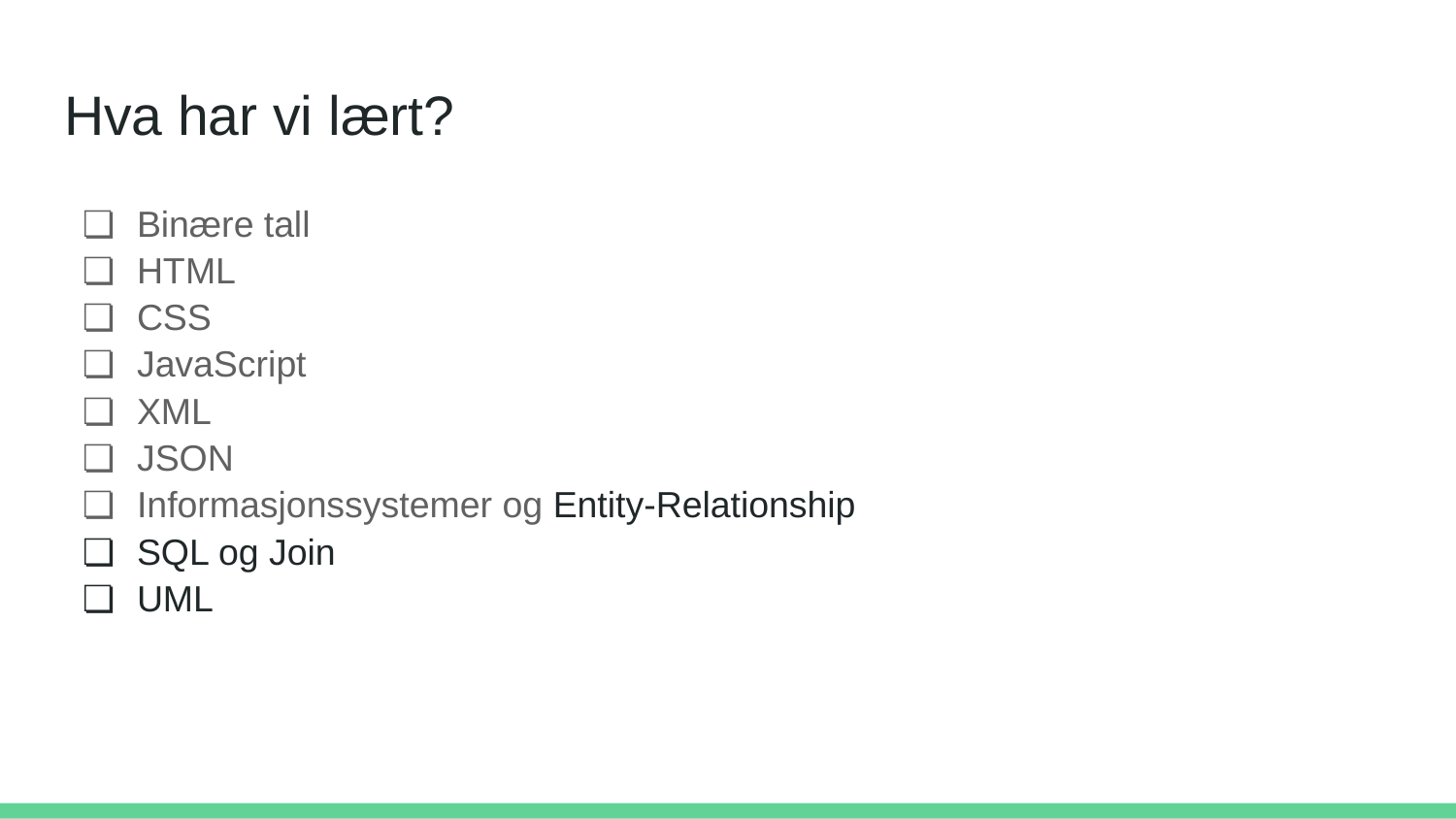

# Hva har vi lært?
Binære tall
HTML
CSS
JavaScript
XML
JSON
Informasjonssystemer og Entity-Relationship
SQL og Join
UML